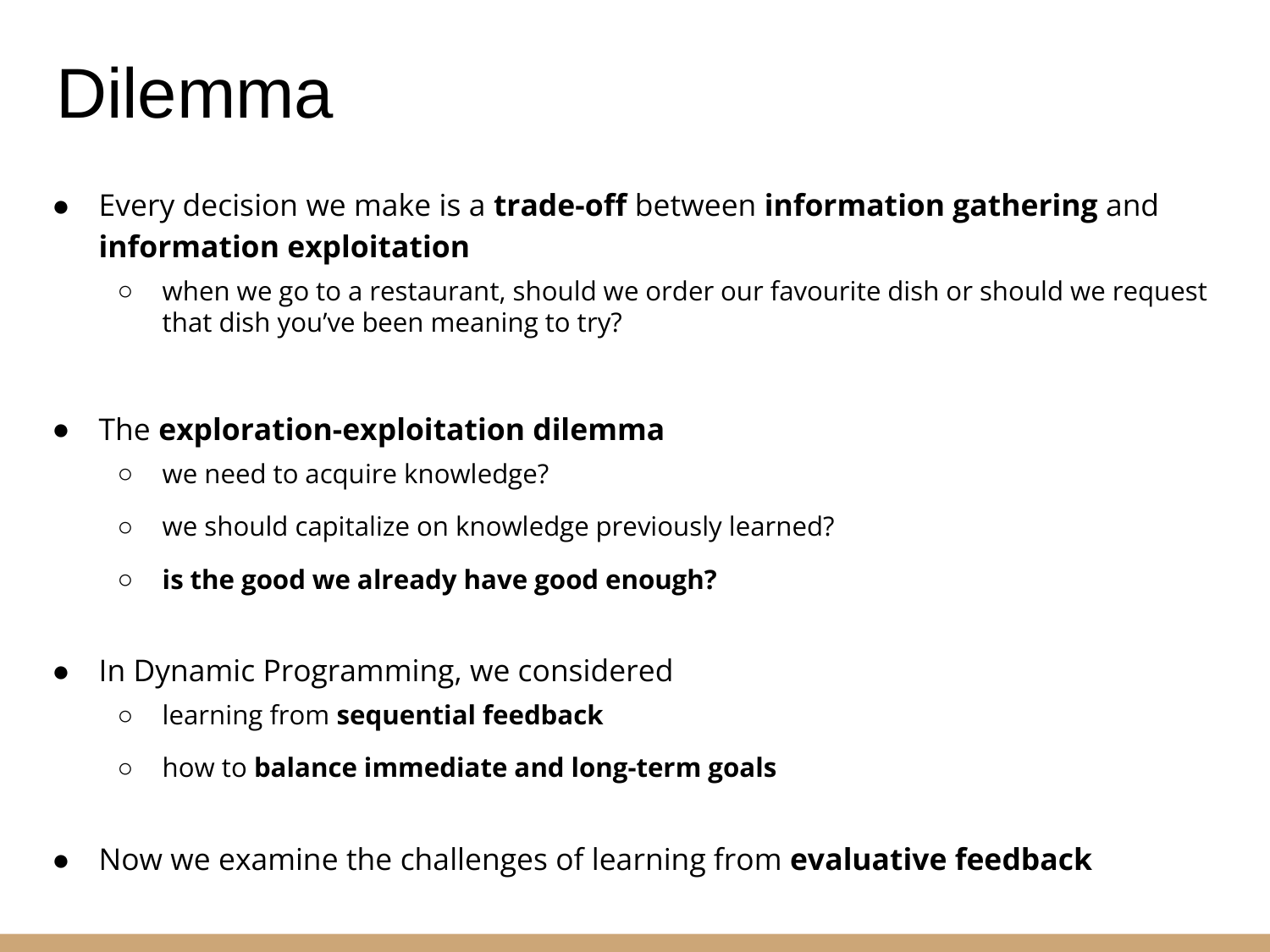

Dilemma
Every decision we make is a trade-off between information gathering and information exploitation
when we go to a restaurant, should we order our favourite dish or should we request that dish you’ve been meaning to try?

The exploration-exploitation dilemma
we need to acquire knowledge?
we should capitalize on knowledge previously learned?
is the good we already have good enough?

In Dynamic Programming, we considered
learning from sequential feedback
how to balance immediate and long-term goals

Now we examine the challenges of learning from evaluative feedback